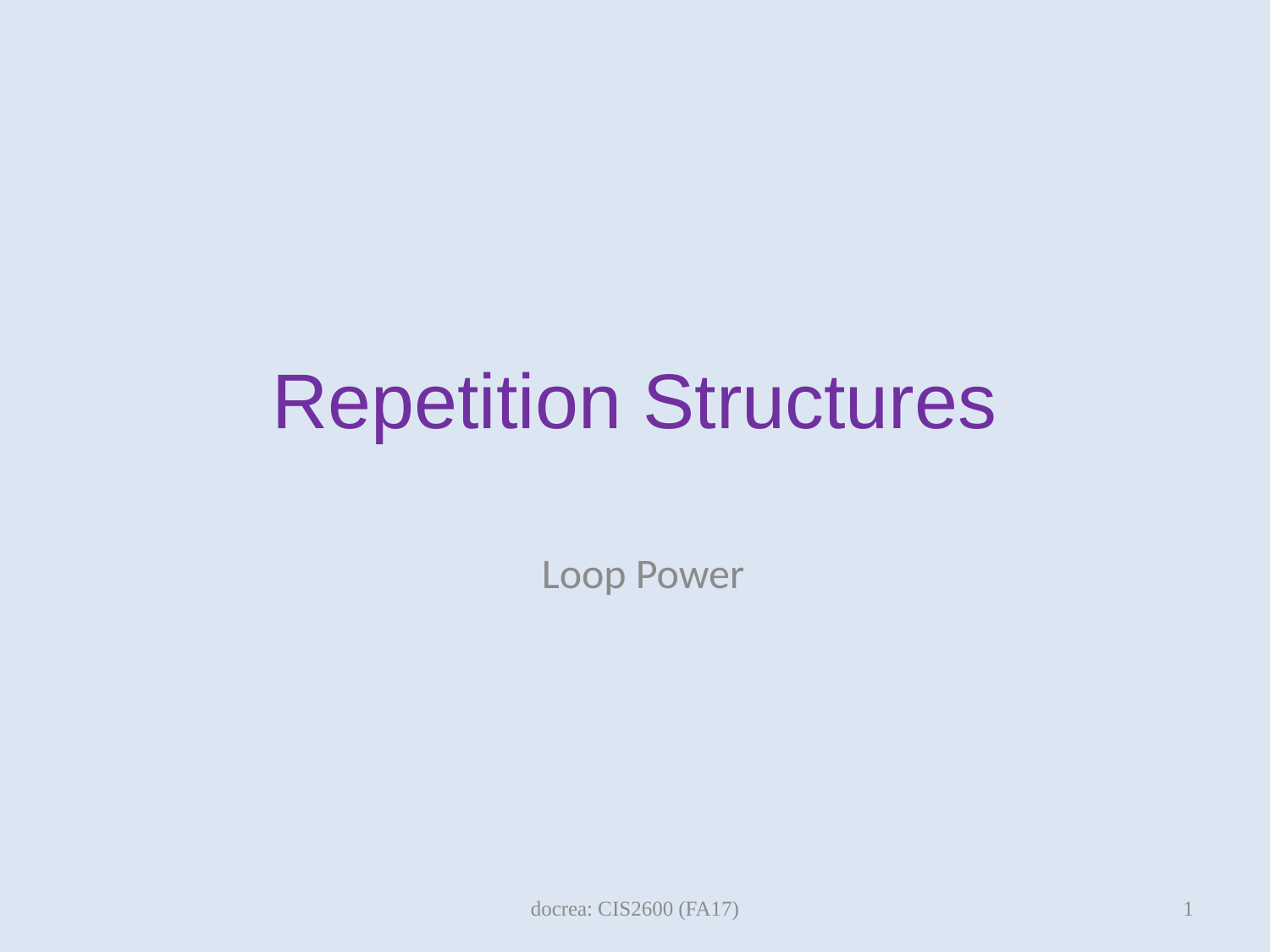

# Repetition Structures
Loop Power
docrea: CIS2600 (FA17)
1